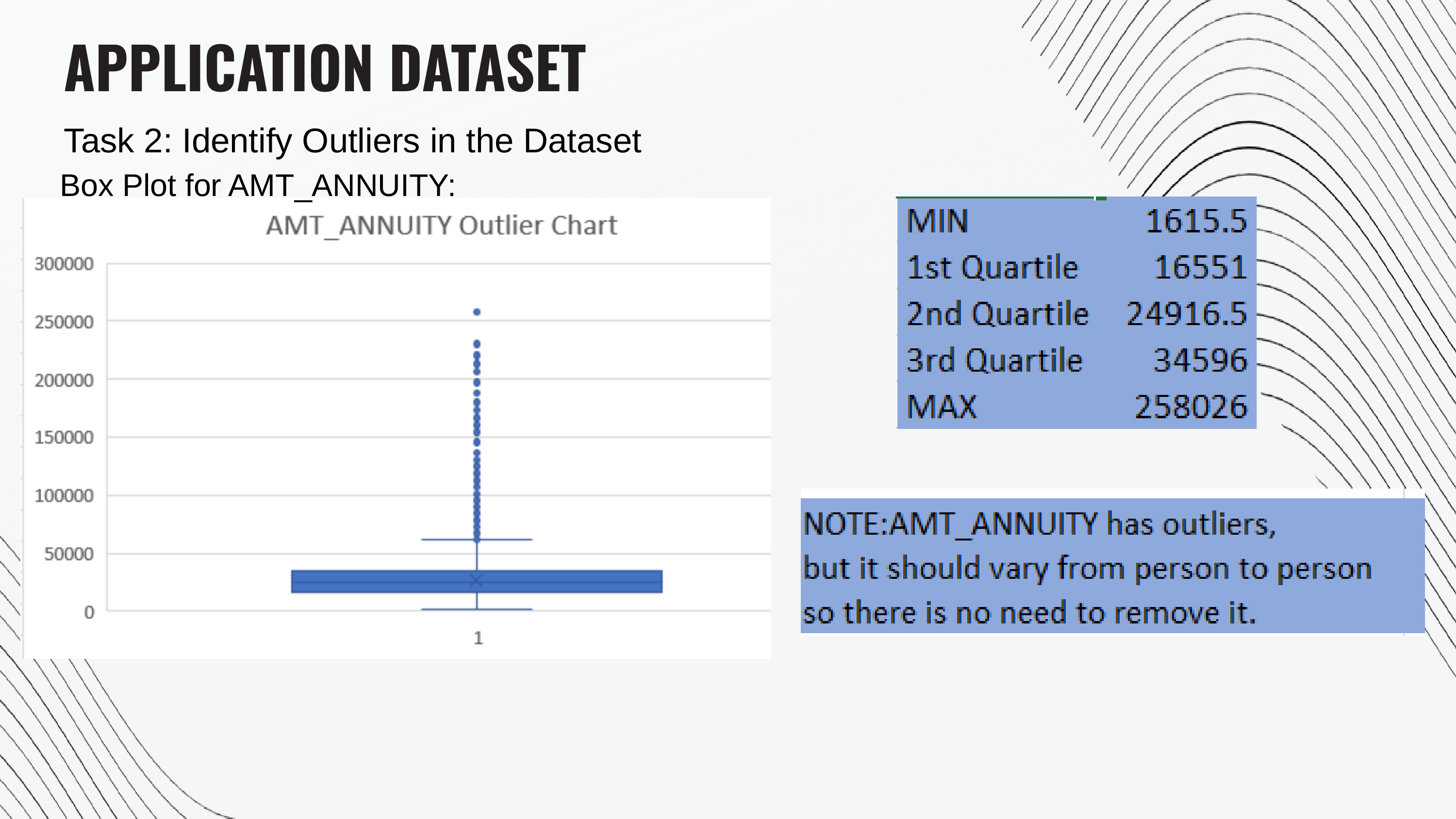

APPLICATION DATASET

Task 2: Identify Outliers in the Dataset
Box Plot for AMT_ANNUITY: